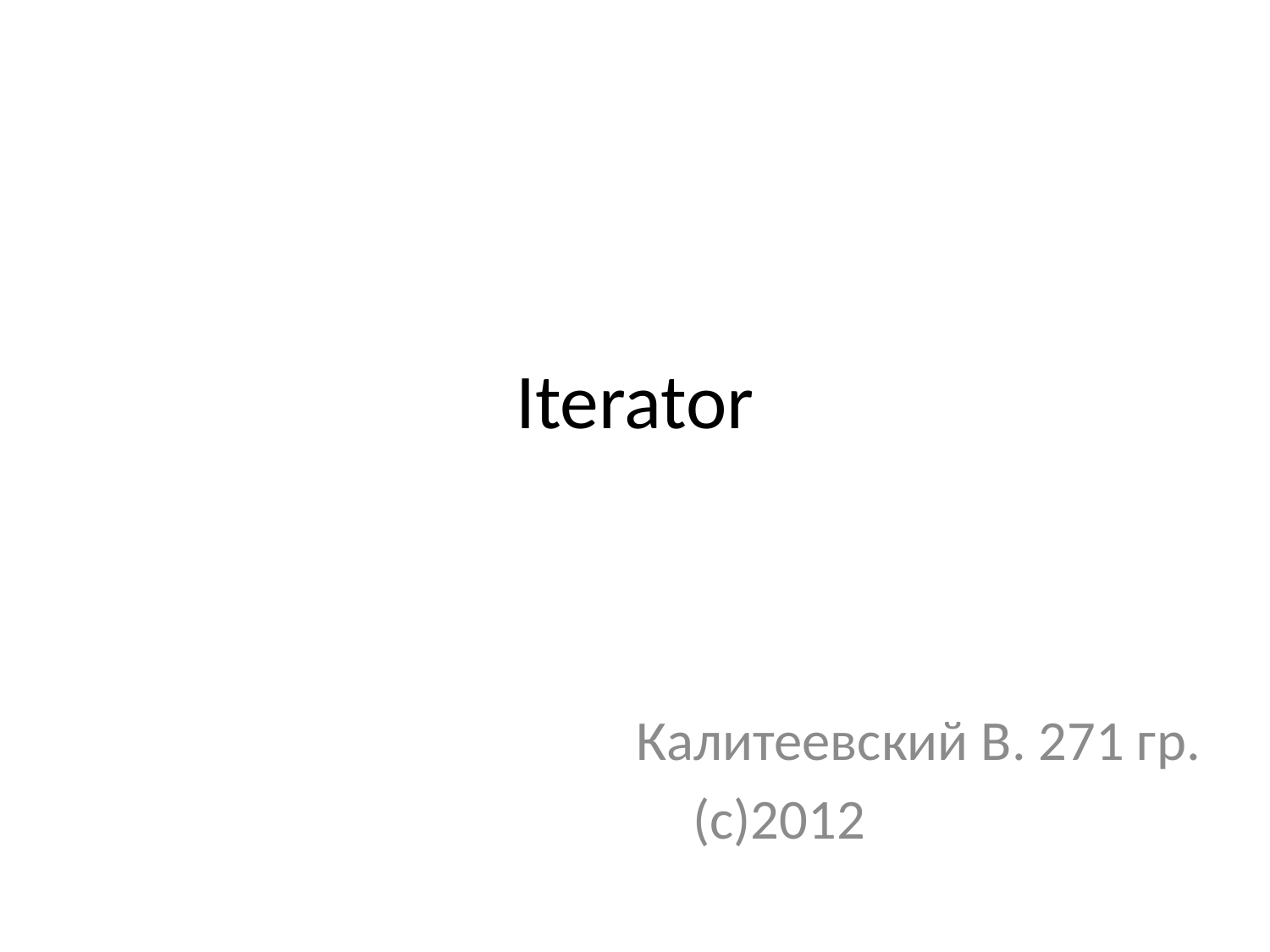

# Iterator

                                 Калитеевский В. 271 гр.
          (с)2012